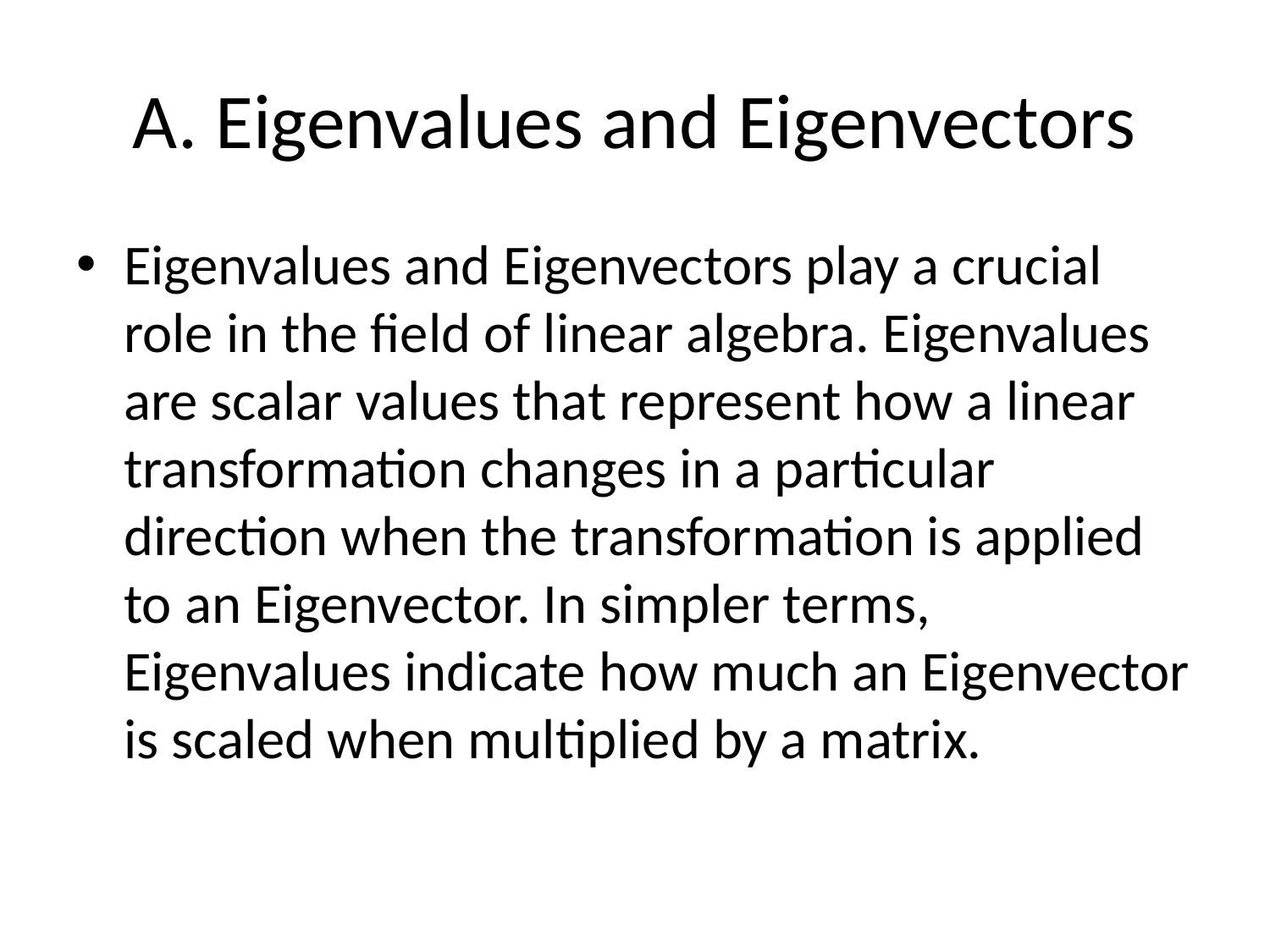

# A. Eigenvalues and Eigenvectors
Eigenvalues and Eigenvectors play a crucial role in the field of linear algebra. Eigenvalues are scalar values that represent how a linear transformation changes in a particular direction when the transformation is applied to an Eigenvector. In simpler terms, Eigenvalues indicate how much an Eigenvector is scaled when multiplied by a matrix.